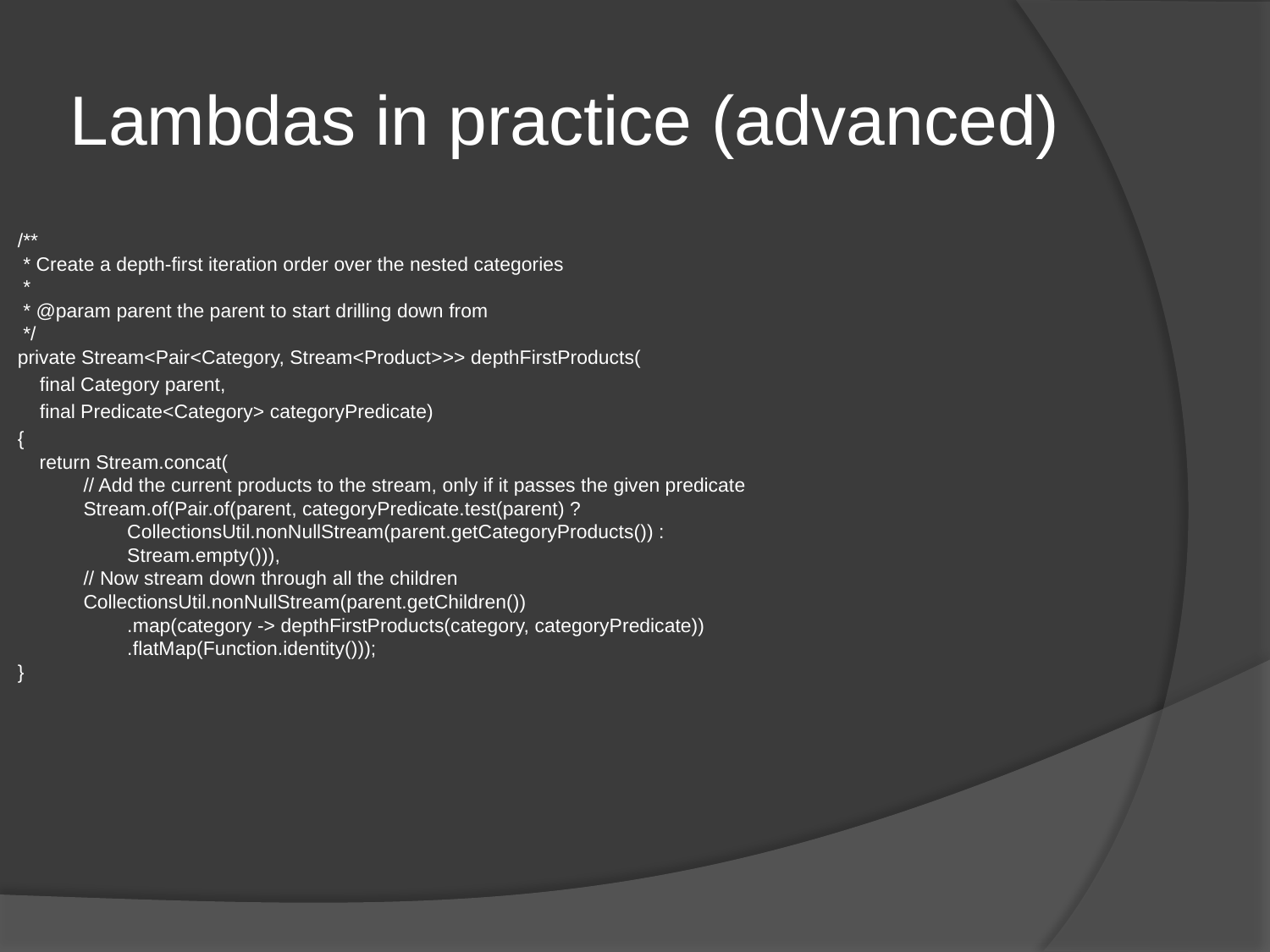

# Lambdas in practice (advanced)
/**
 * Create a depth-first iteration order over the nested categories
 *
 * @param parent the parent to start drilling down from
 */
private Stream<Pair<Category, Stream<Product>>> depthFirstProducts(
    final Category parent,
    final Predicate<Category> categoryPredicate)
{
    return Stream.concat(
            // Add the current products to the stream, only if it passes the given predicate
            Stream.of(Pair.of(parent, categoryPredicate.test(parent) ?
                    CollectionsUtil.nonNullStream(parent.getCategoryProducts()) :
                    Stream.empty())),
            // Now stream down through all the children
            CollectionsUtil.nonNullStream(parent.getChildren())
                    .map(category -> depthFirstProducts(category, categoryPredicate))
                    .flatMap(Function.identity()));
}